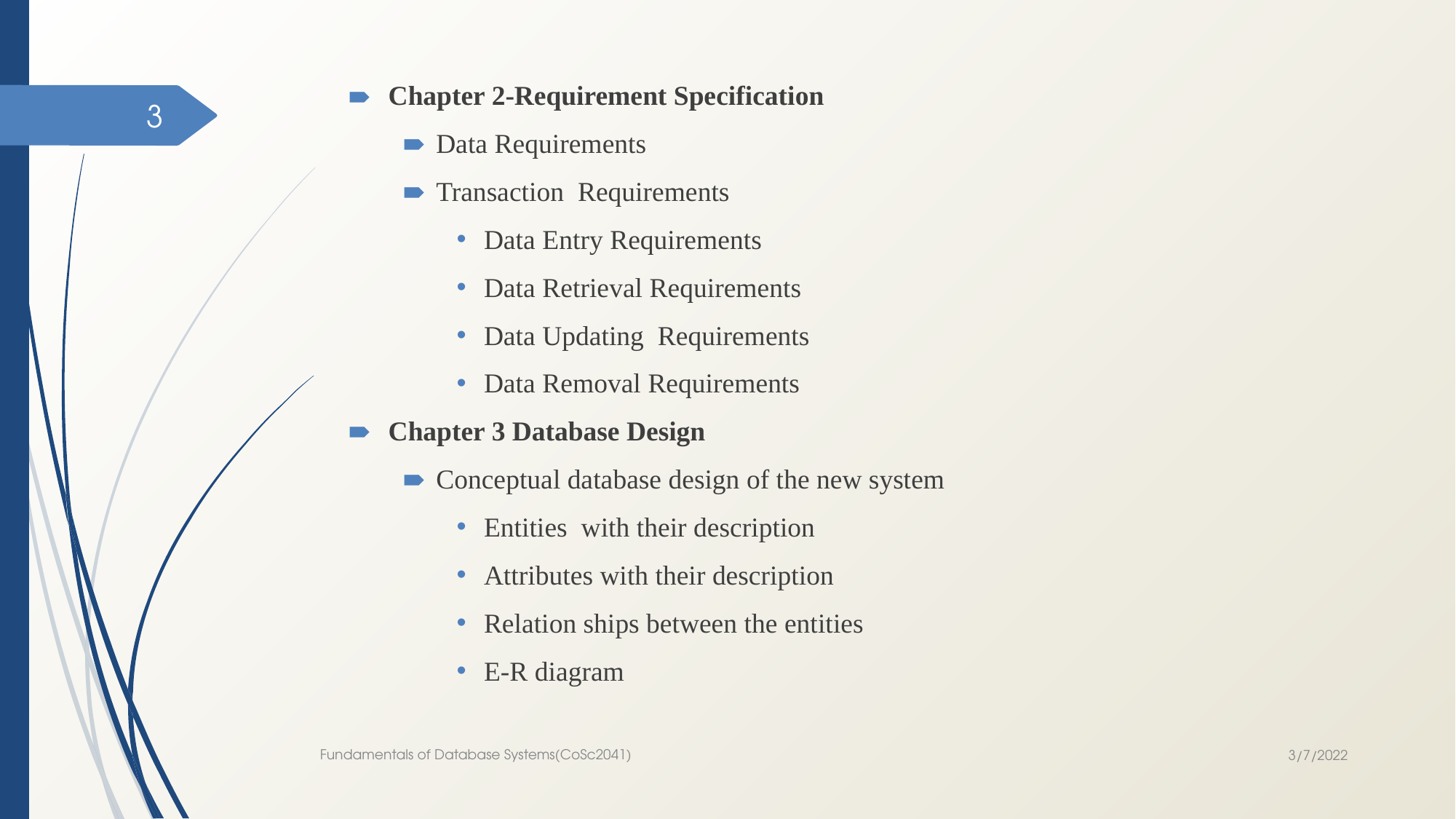

Chapter 2-Requirement Specification
Data Requirements
Transaction  Requirements
Data Entry Requirements
Data Retrieval Requirements
Data Updating  Requirements
Data Removal Requirements
Chapter 3 Database Design
Conceptual database design of the new system
Entities  with their description
Attributes with their description
Relation ships between the entities
E-R diagram

3
3/7/2022
Fundamentals of Database Systems(CoSc2041)